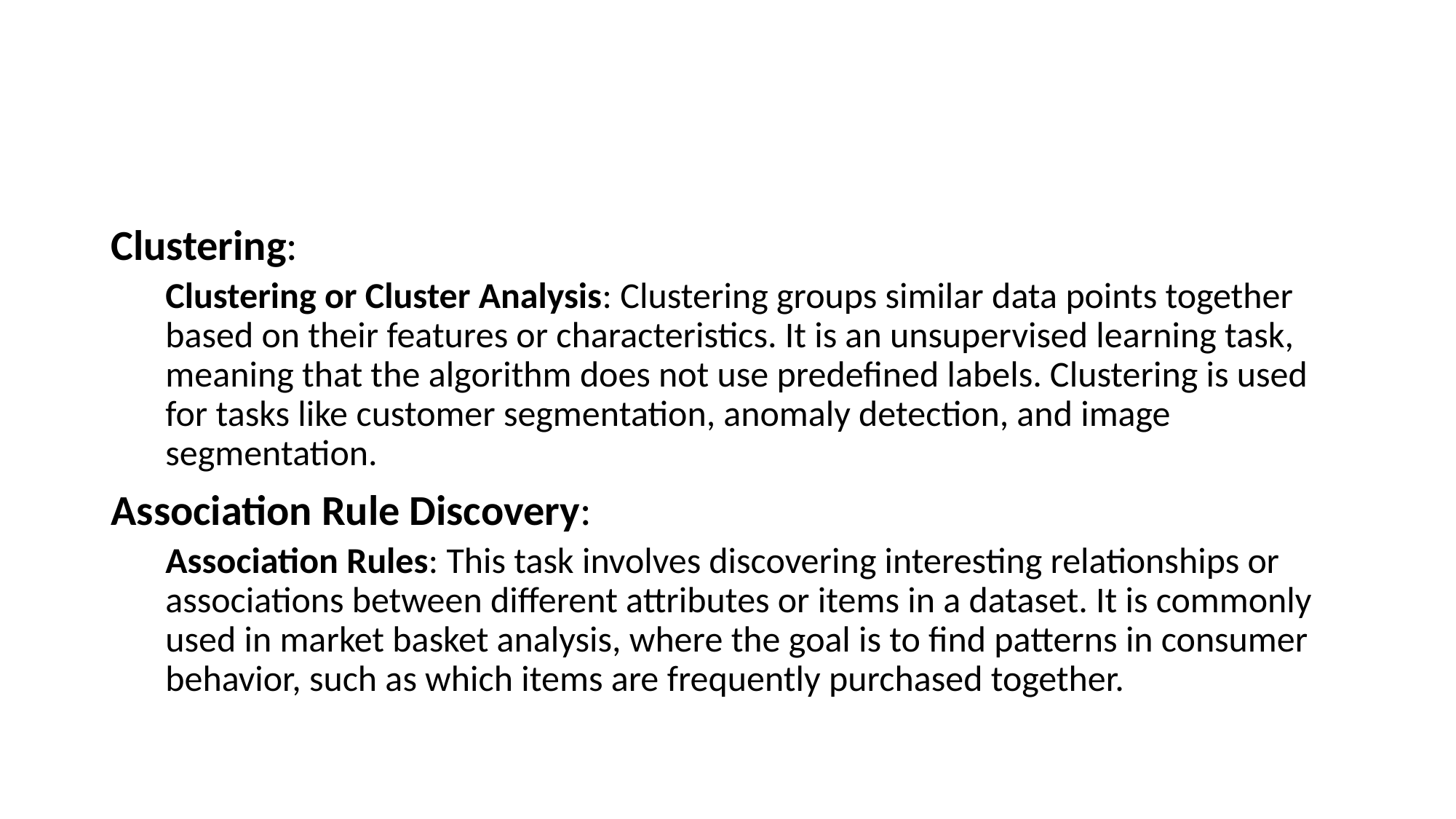

#
Clustering:
Clustering or Cluster Analysis: Clustering groups similar data points together based on their features or characteristics. It is an unsupervised learning task, meaning that the algorithm does not use predefined labels. Clustering is used for tasks like customer segmentation, anomaly detection, and image segmentation.
Association Rule Discovery:
Association Rules: This task involves discovering interesting relationships or associations between different attributes or items in a dataset. It is commonly used in market basket analysis, where the goal is to find patterns in consumer behavior, such as which items are frequently purchased together.